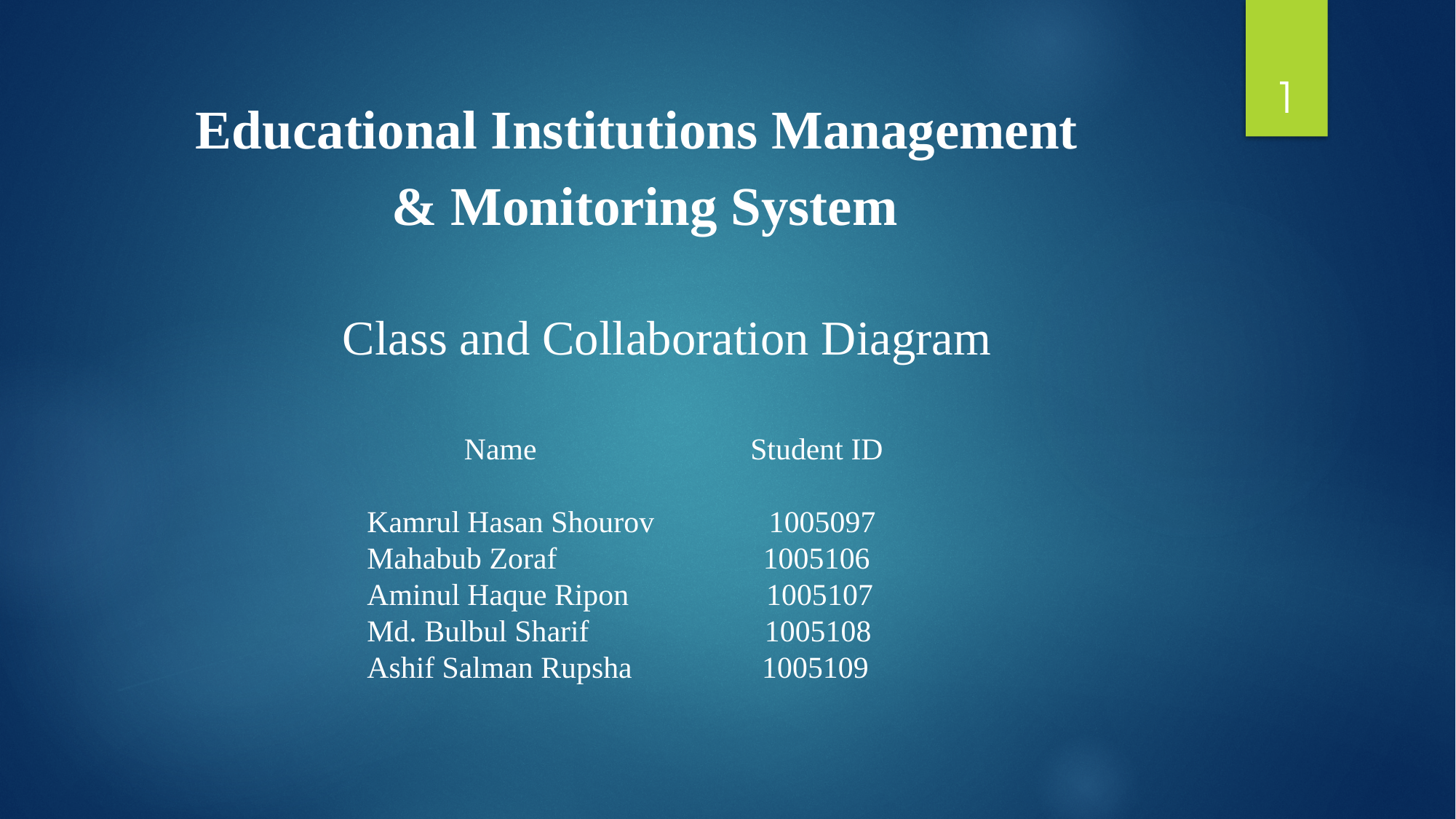

# Educational Institutions Management & Monitoring System
1
Class and Collaboration Diagram
                           Name                            Student ID

Kamrul Hasan Shourov               1005097
Mahabub Zoraf                           1005106
Aminul Haque Ripon                  1005107
Md. Bulbul Sharif                       1005108
Ashif Salman Rupsha                 1005109